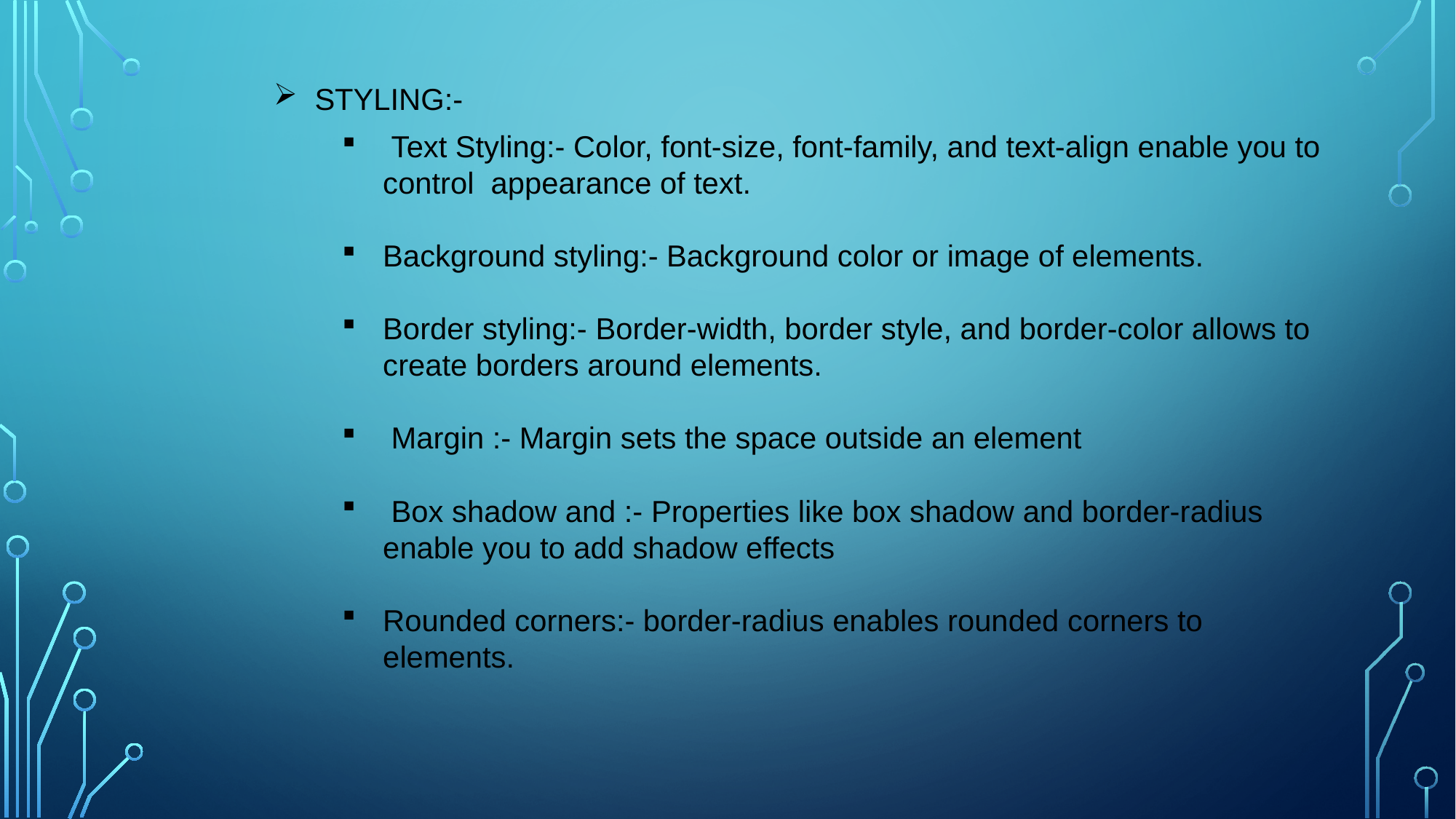

STYLING:-
 Text Styling:- Color, font-size, font-family, and text-align enable you to control  appearance of text.

Background styling:- Background color or image of elements.

Border styling:- Border-width, border style, and border-color allows to create borders around elements.

 Margin :- Margin sets the space outside an element

 Box shadow and :- Properties like box shadow and border-radius enable you to add shadow effects

Rounded corners:- border-radius enables rounded corners to elements.